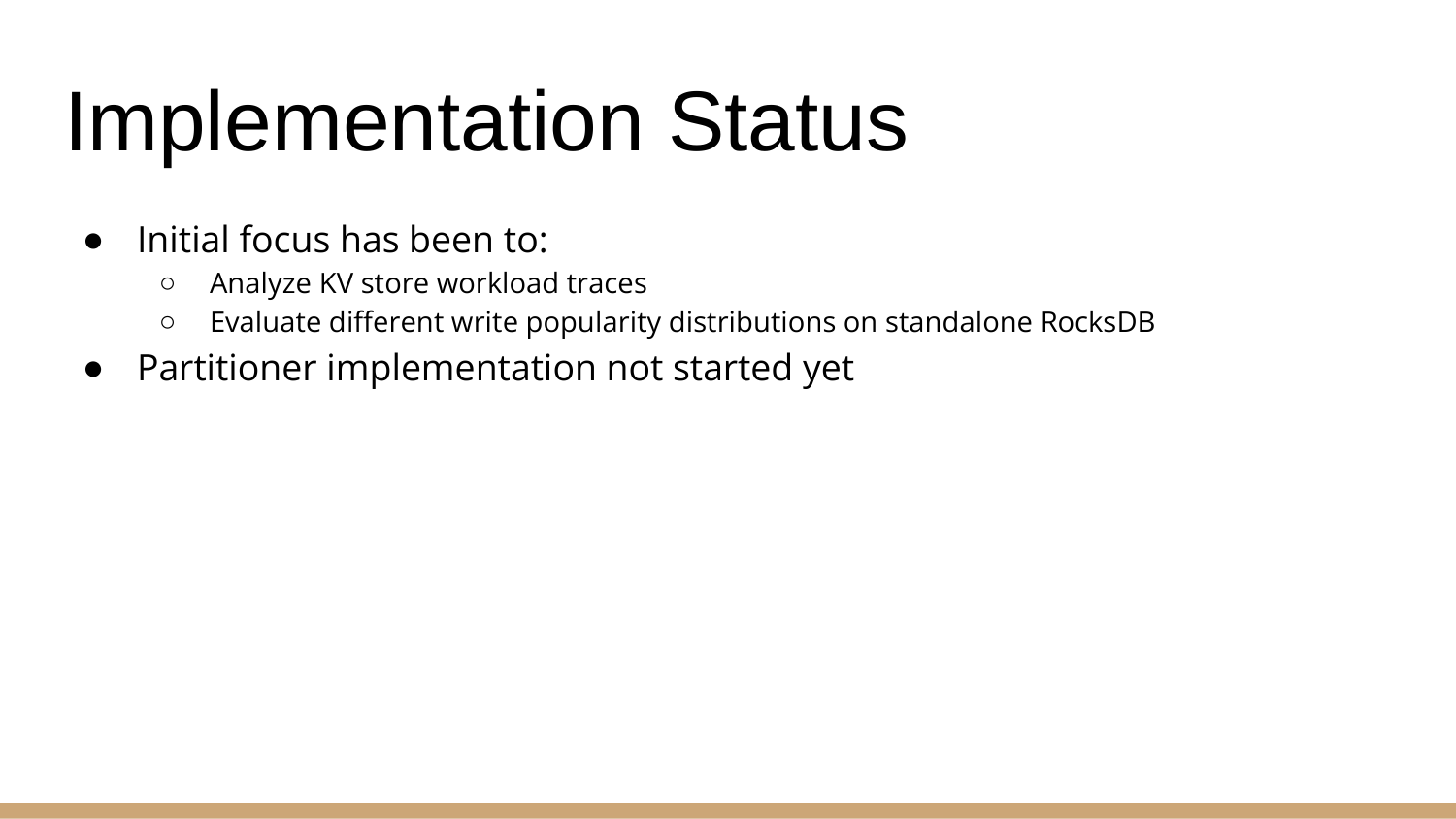

# Implementation Status
Initial focus has been to:
Analyze KV store workload traces
Evaluate different write popularity distributions on standalone RocksDB
Partitioner implementation not started yet